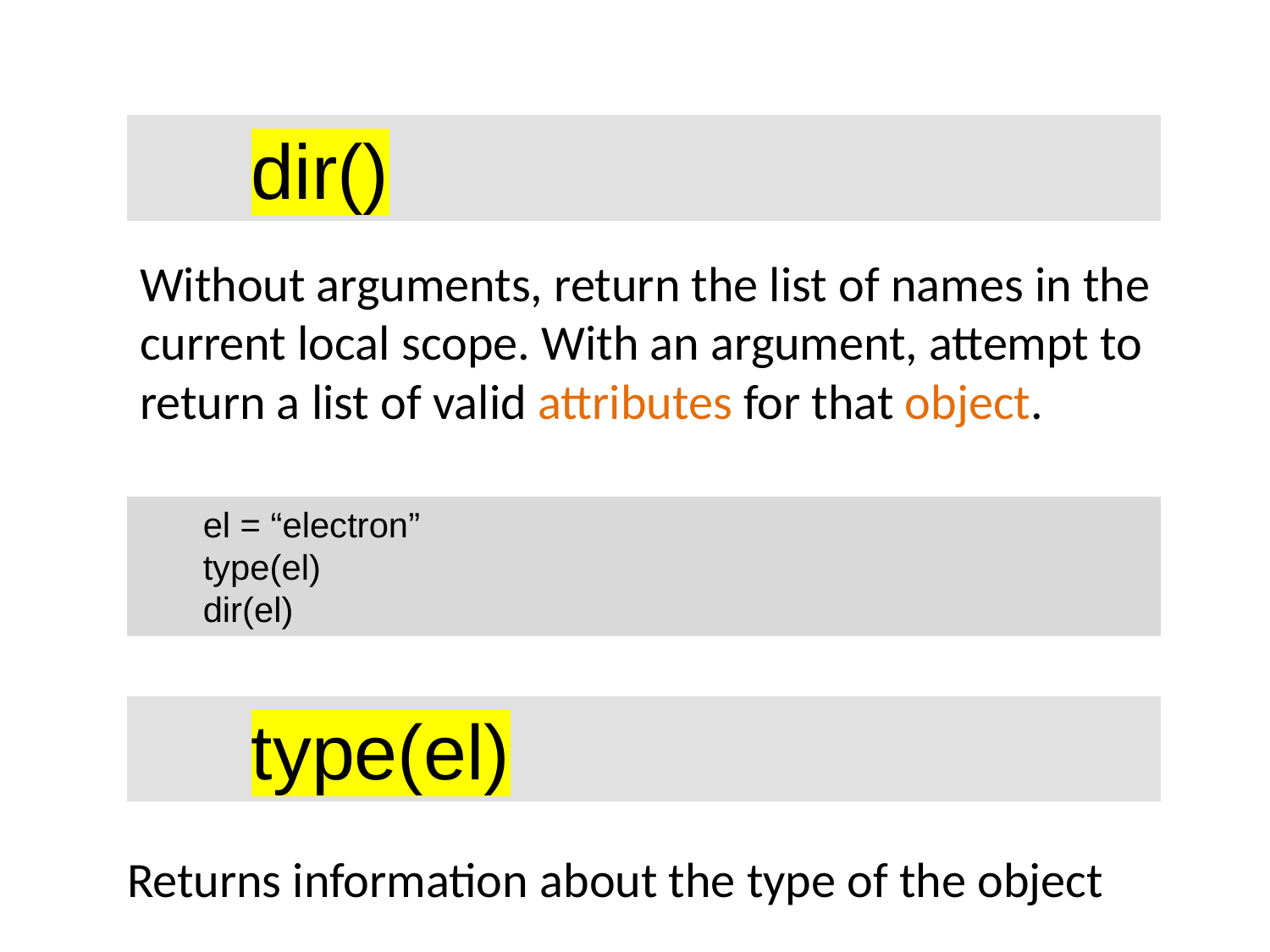

dir()

Without arguments, return the list of names in the current local scope. With an argument, attempt to return a list of valid attributes for that object.

    Returns information about the type of the object
el = “electron”
type(el)
dir(el)
type(el)